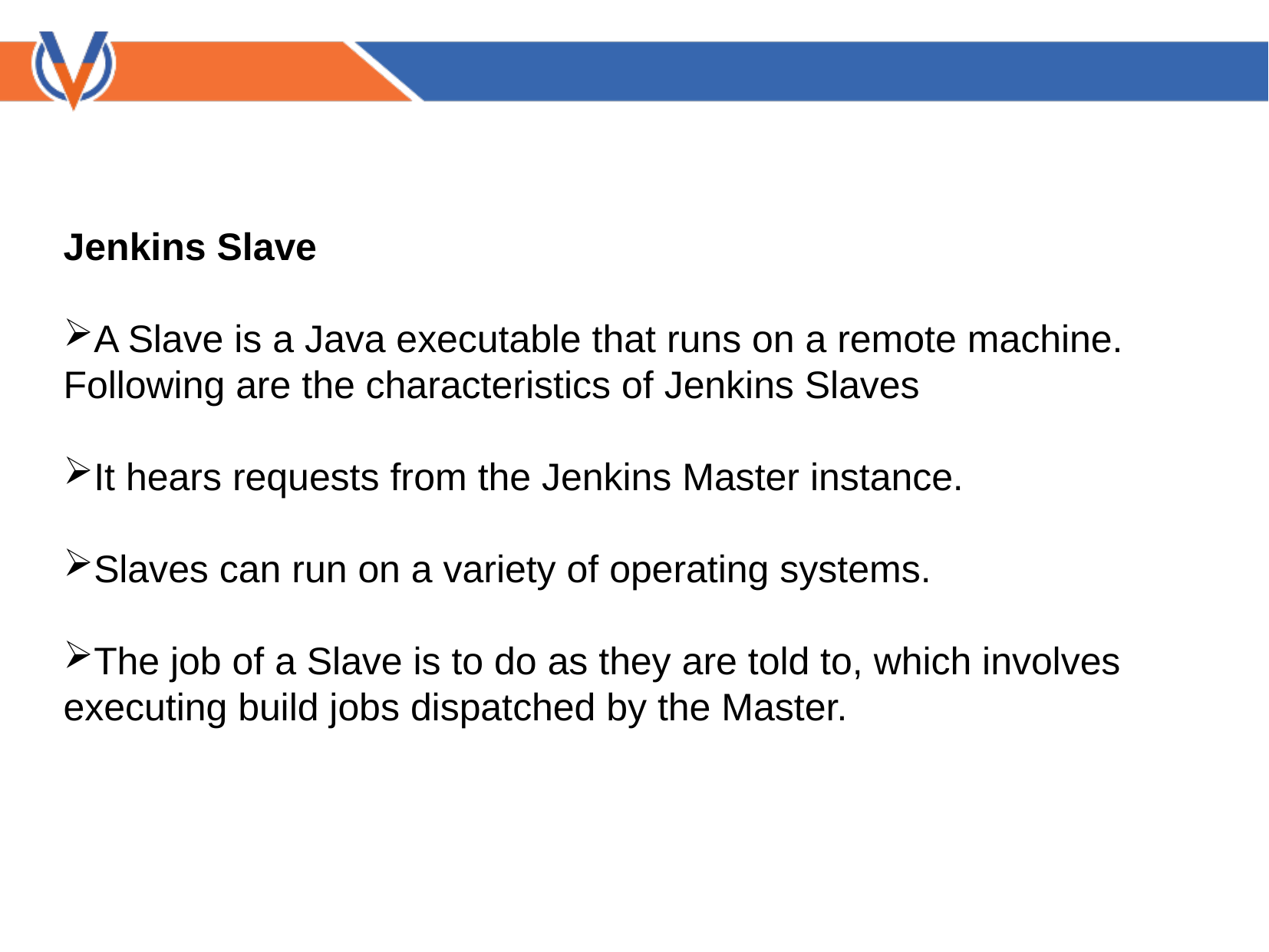

Jenkins Slave

A Slave is a Java executable that runs on a remote machine. Following are the characteristics of Jenkins Slaves

It hears requests from the Jenkins Master instance.

Slaves can run on a variety of operating systems.

The job of a Slave is to do as they are told to, which involves executing build jobs dispatched by the Master.